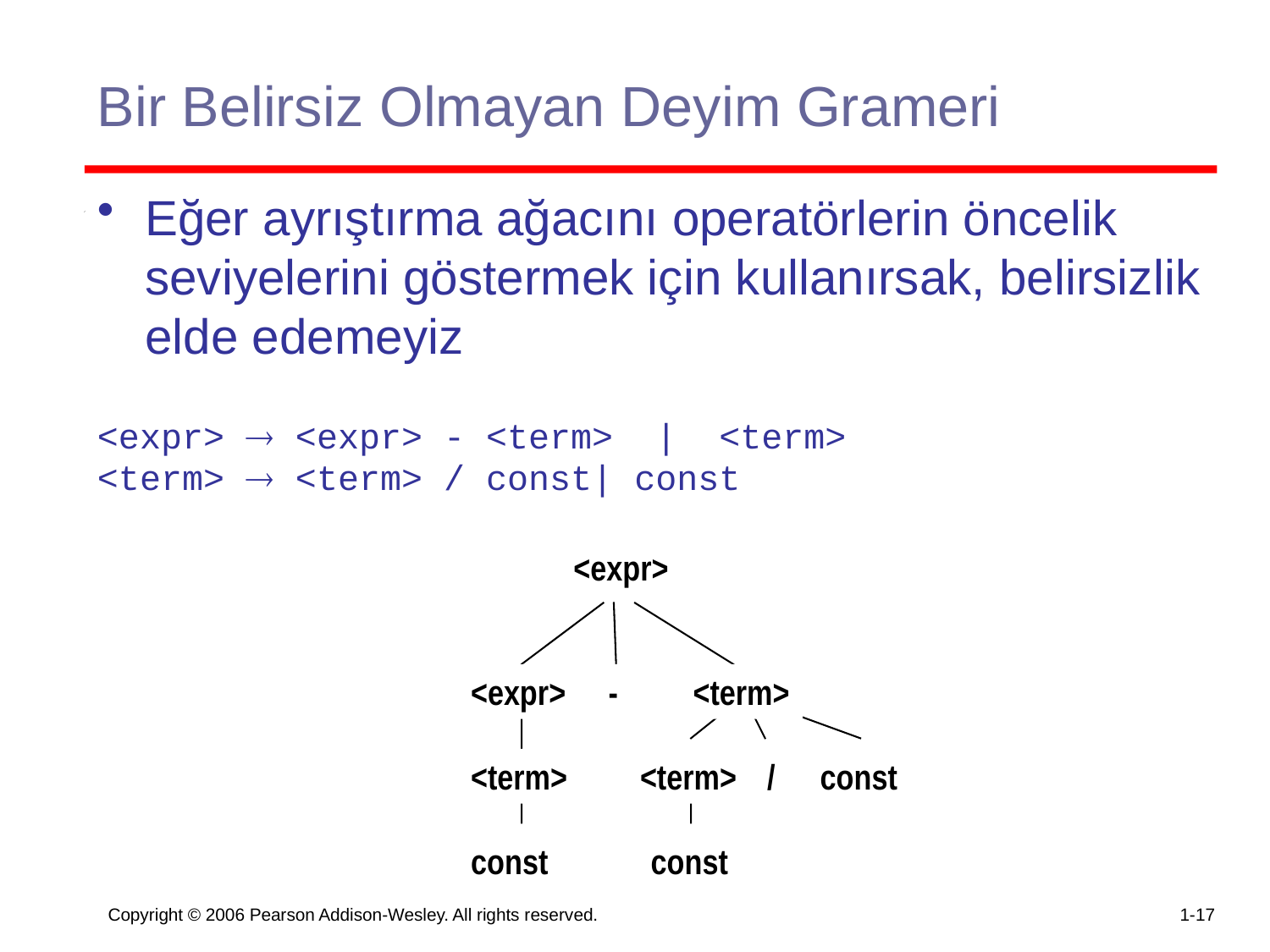

# Bir Belirsiz Olmayan Deyim Grameri
Eğer ayrıştırma ağacını operatörlerin öncelik seviyelerini göstermek için kullanırsak, belirsizlik elde edemeyiz

<expr> → <expr> - <term>  |  <term>
<term> → <term> / const| const

<expr>

<expr>
-
<term>

<term>
<term>
/
const

const
const
Copyright © 2006 Pearson Addison-Wesley. All rights reserved.
1-17